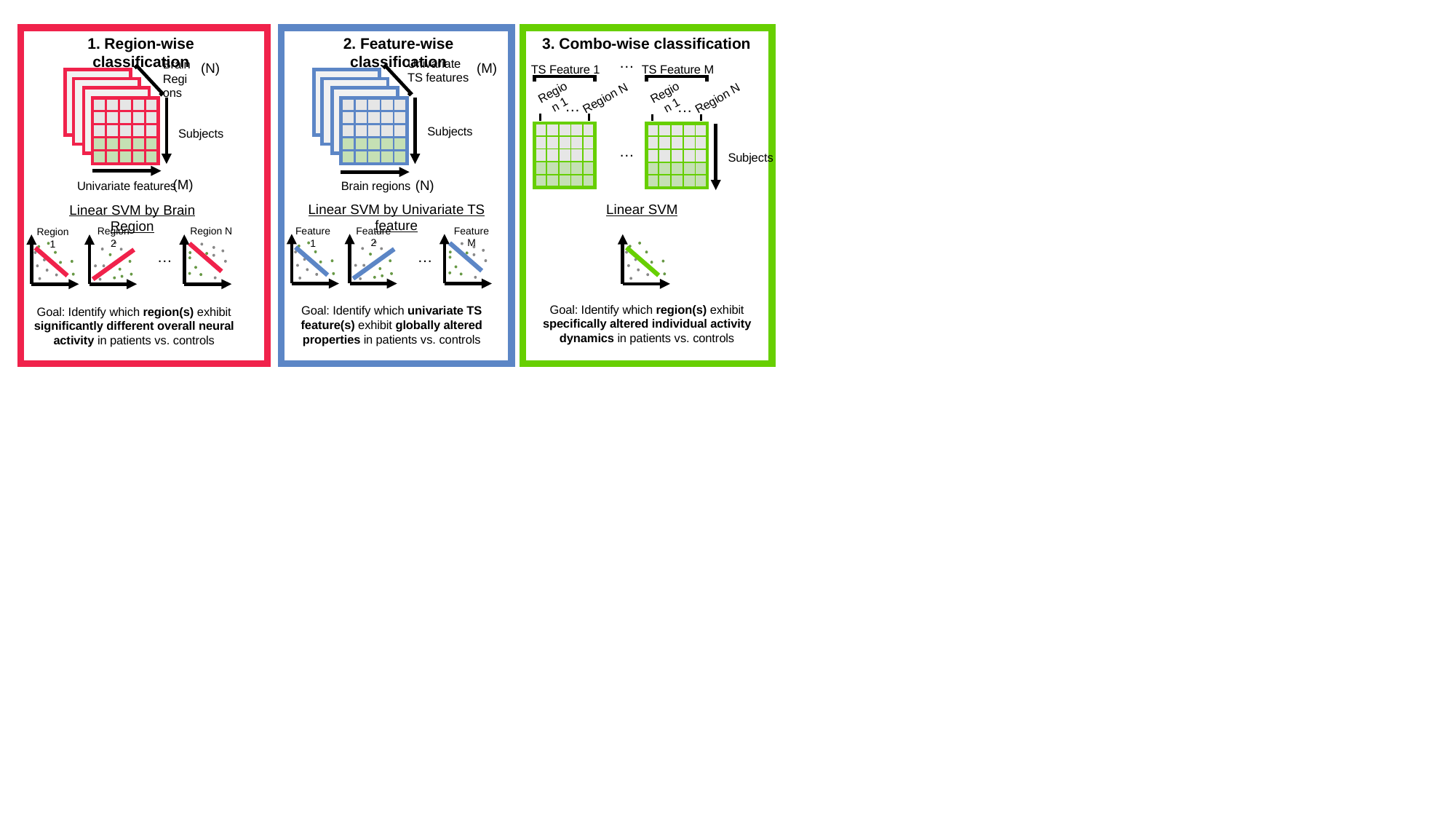

3. Combo-wise classification
1. Region-wise classification
2. Feature-wise classification
…

Univariate TS features
Brain
Regions
(N)
(M)
TS Feature M
TS Feature 1

Region 1

Region 1
Region N
Region N

…
…

|  |  |  |  |  |
| --- | --- | --- | --- | --- |
|  |  |  |  |  |
|  |  |  |  |  |
|  |  |  |  |  |
|  |  |  |  |  |
|  |  |  |  |  |
| --- | --- | --- | --- | --- |
|  |  |  |  |  |
|  |  |  |  |  |
|  |  |  |  |  |
|  |  |  |  |  |
Subjects
Subjects
|  |  |  |  |  |
| --- | --- | --- | --- | --- |
|  |  |  |  |  |
|  |  |  |  |  |
|  |  |  |  |  |
|  |  |  |  |  |

|  |  |  |  |  |
| --- | --- | --- | --- | --- |
|  |  |  |  |  |
|  |  |  |  |  |
|  |  |  |  |  |
|  |  |  |  |  |

…
Subjects
(M)
(N)
Brain regions
Univariate features
Linear SVM by Univariate TS feature
Feature M
Feature 2
Feature 1

…

Linear SVM
Linear SVM by Brain Region
Region N

Region 2
Region 1

…

Goal: Identify which region(s) exhibit specifically altered individual activity dynamics in patients vs. controls
Goal: Identify which univariate TS feature(s) exhibit globally altered properties in patients vs. controls
Goal: Identify which region(s) exhibit significantly different overall neural activity in patients vs. controls